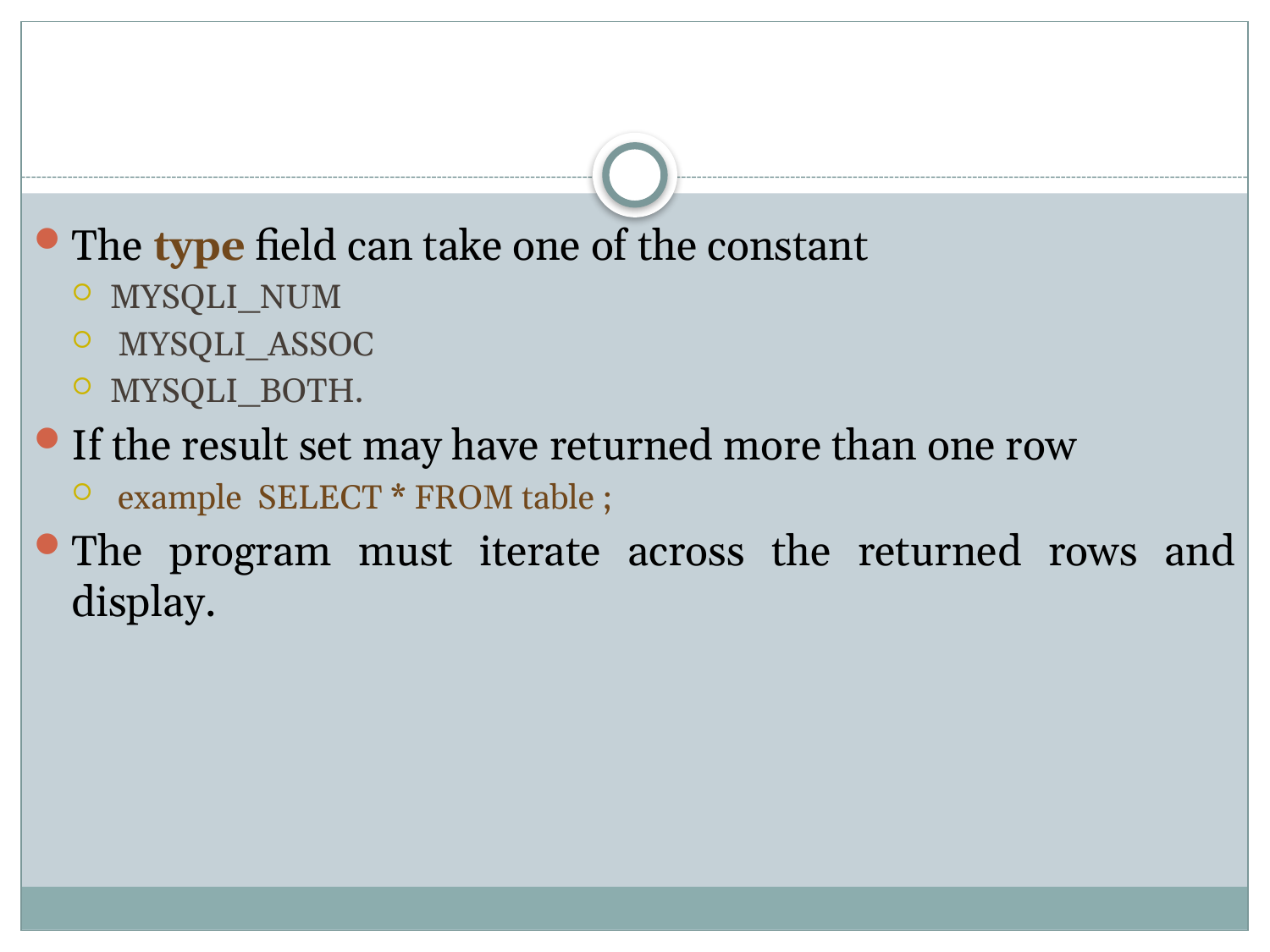

The type field can take one of the constant
MYSQLI_NUM
 MYSQLI_ASSOC
MYSQLI_BOTH.
If the result set may have returned more than one row
 example  SELECT * FROM table ;
The program must iterate across the returned rows and display.